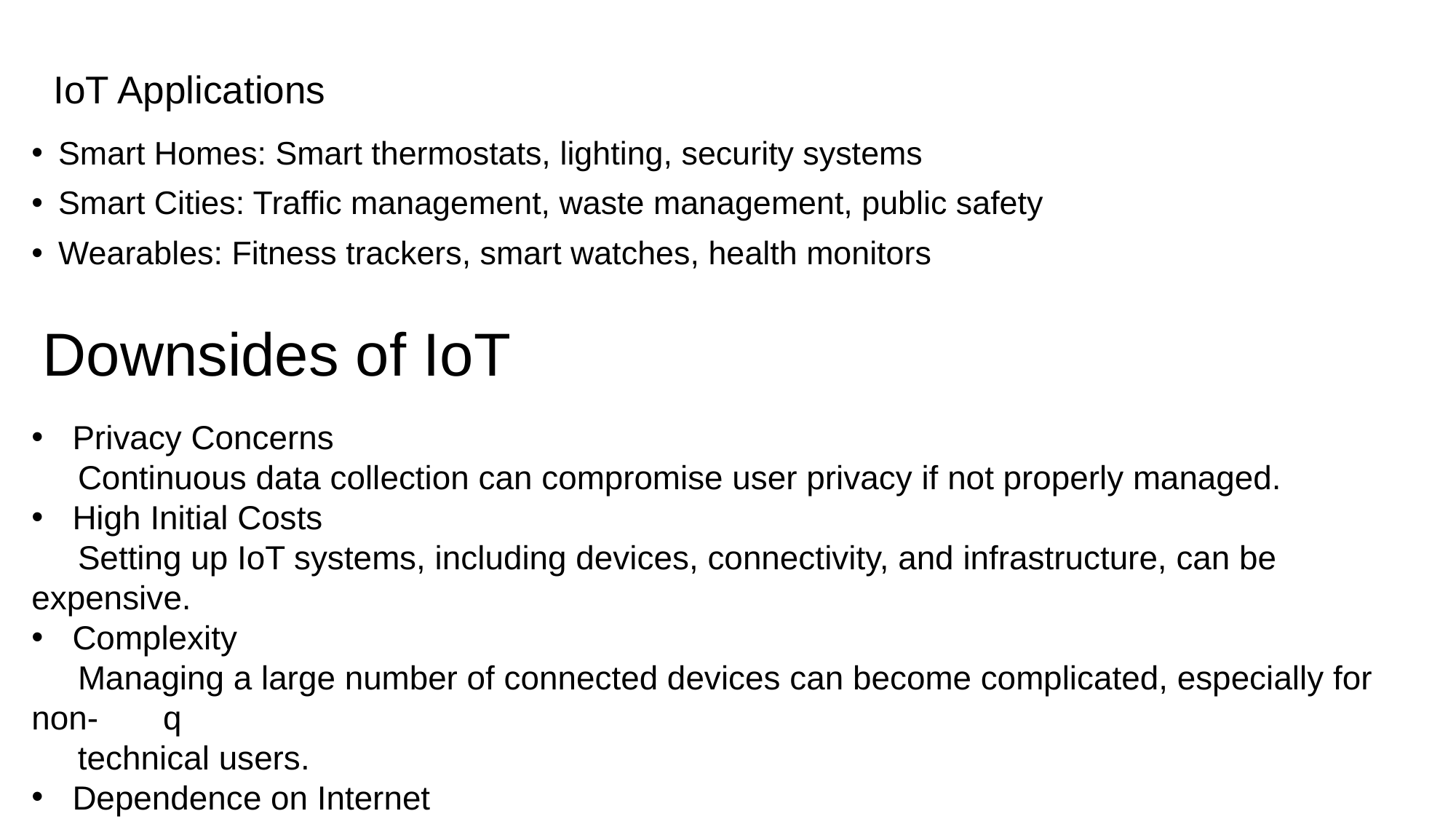

# IoT Applications
Smart Homes: Smart thermostats, lighting, security systems
Smart Cities: Traffic management, waste management, public safety
Wearables: Fitness trackers, smart watches, health monitors

Downsides of IoT
Privacy Concerns
     Continuous data collection can compromise user privacy if not properly managed.
High Initial Costs
     Setting up IoT systems, including devices, connectivity, and infrastructure, can be expensive.
Complexity
     Managing a large number of connected devices can become complicated, especially for non-       q
     technical users.
Dependence on Internet
     IoT devices rely on stable internet connectivity. Any disruptions can affect functionality.